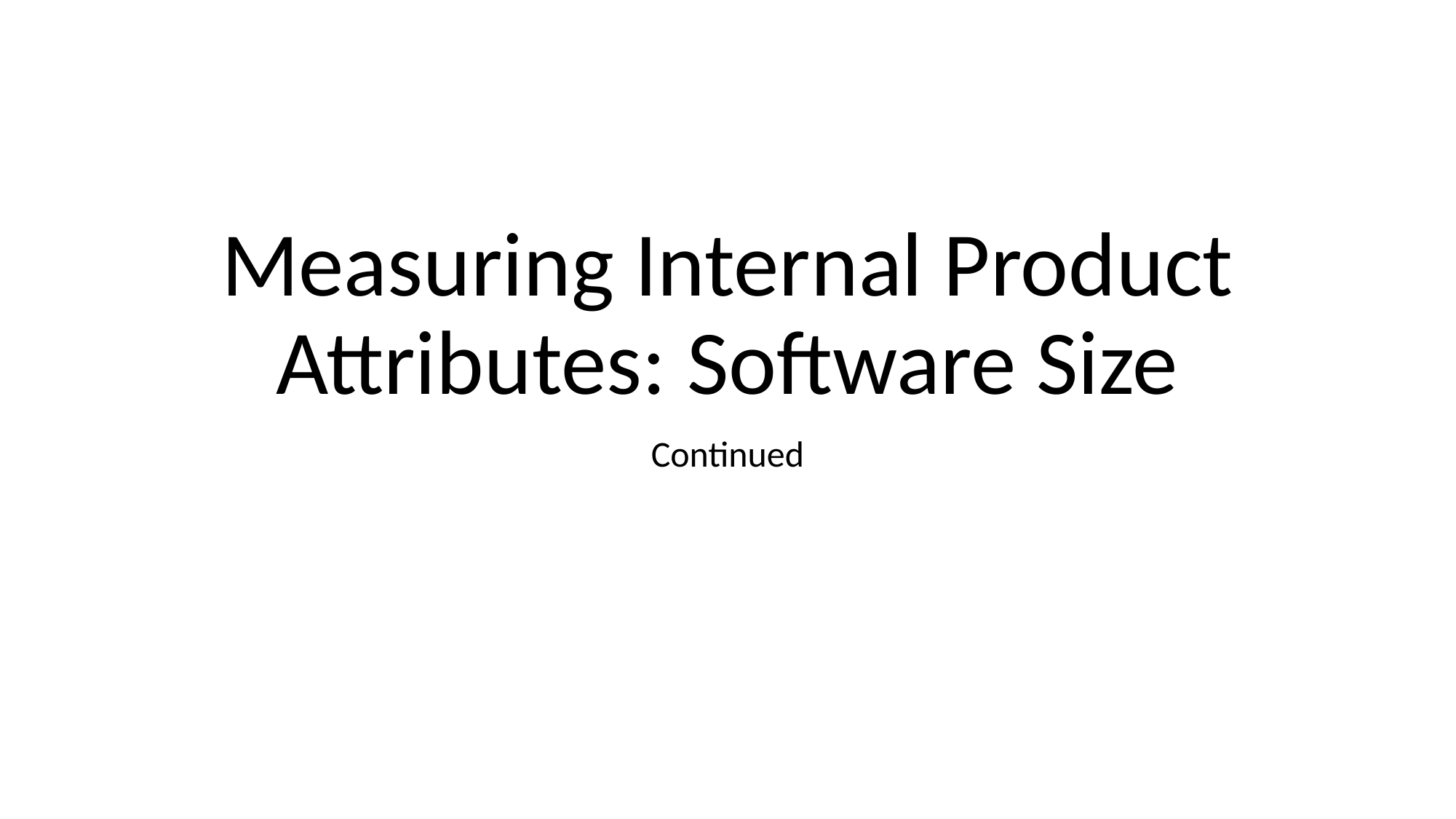

# Measuring Internal Product Attributes: Software Size
Continued